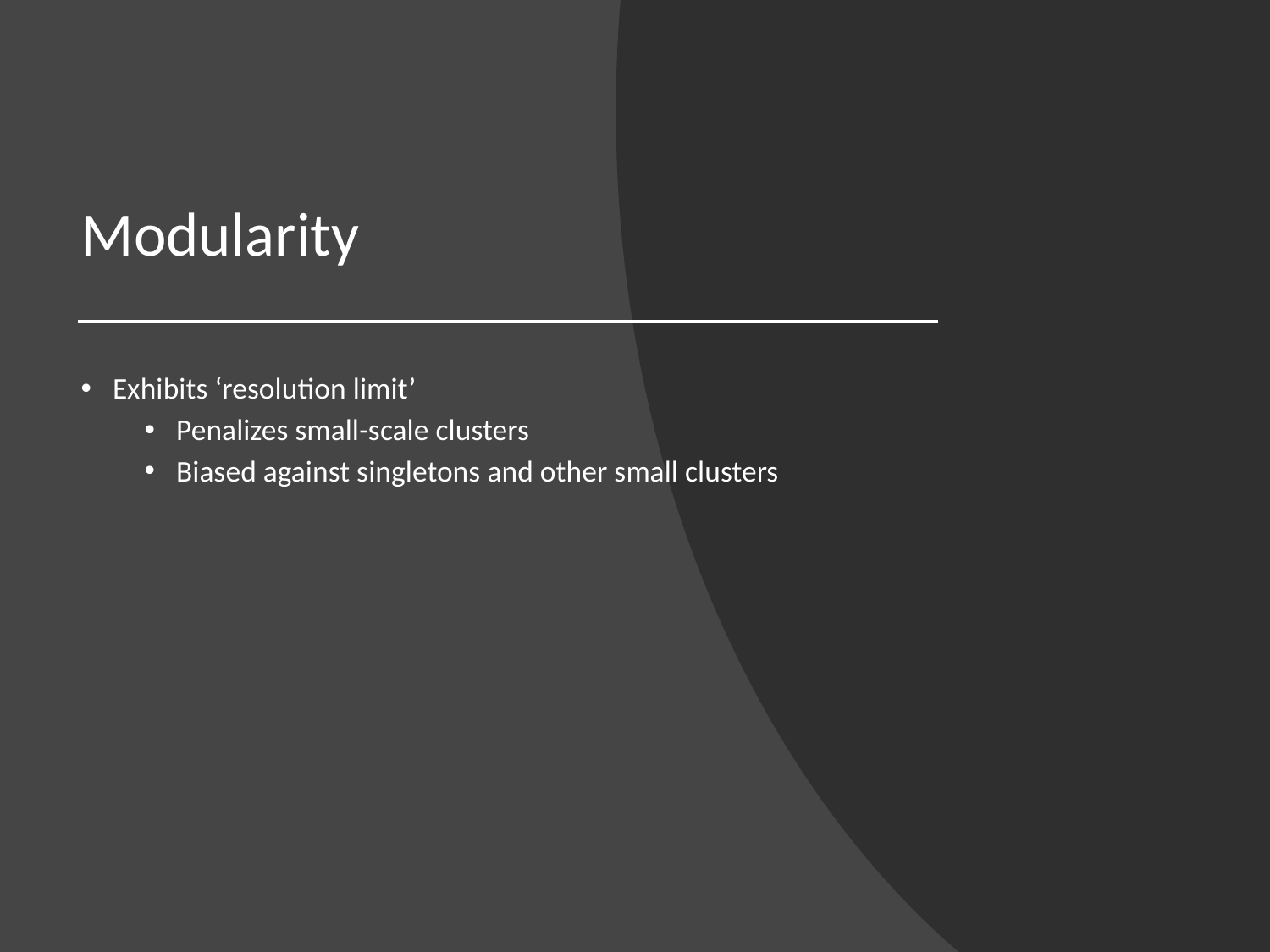

# Modularity
Exhibits ‘resolution limit’
Penalizes small-scale clusters
Biased against singletons and other small clusters